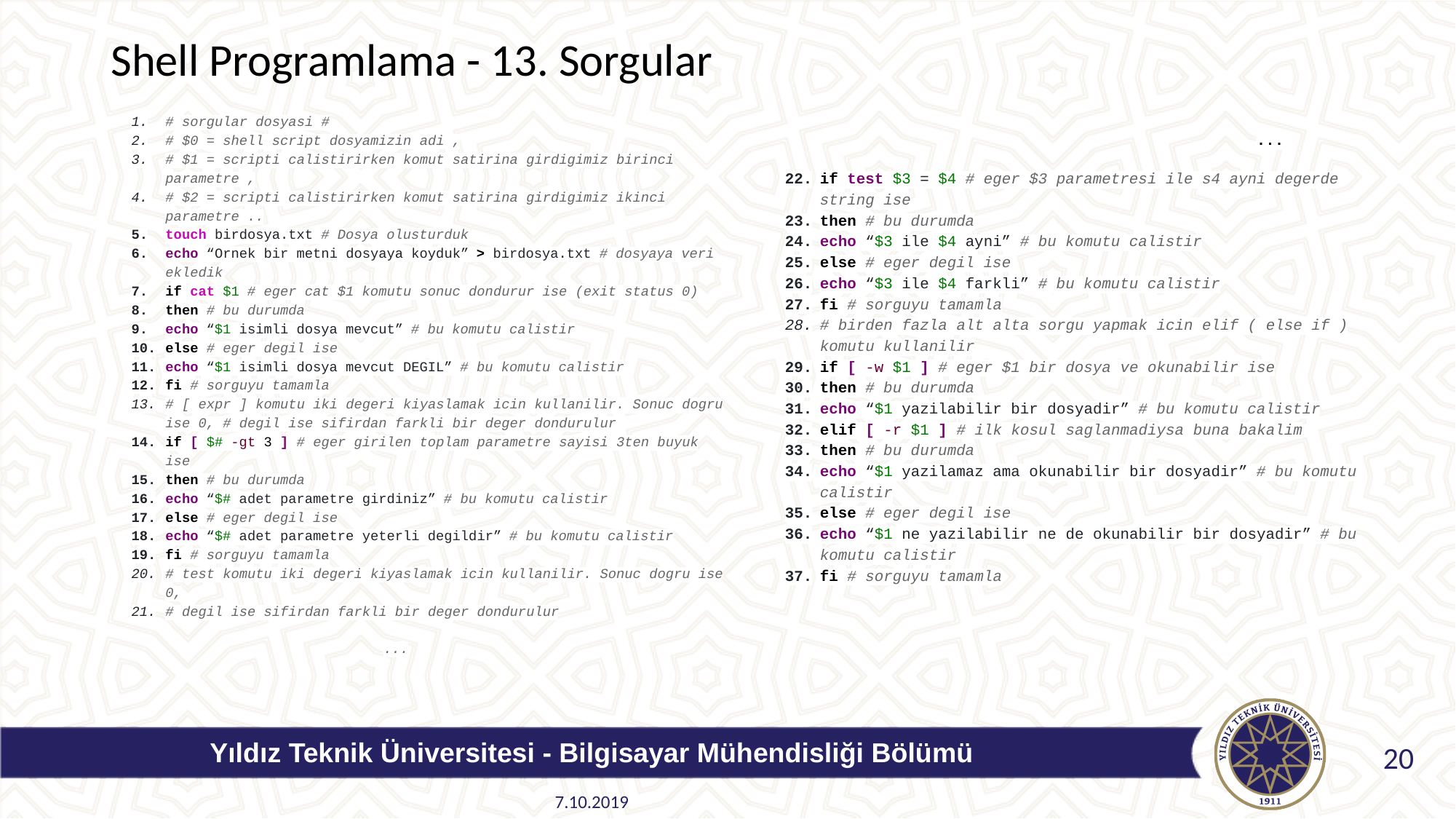

# Shell Programlama - 13. Sorgular
# sorgular dosyasi #
# $0 = shell script dosyamizin adi ,
# $1 = scripti calistirirken komut satirina girdigimiz birinci parametre ,
# $2 = scripti calistirirken komut satirina girdigimiz ikinci parametre ..
touch birdosya.txt # Dosya olusturduk
echo “Ornek bir metni dosyaya koyduk” > birdosya.txt # dosyaya veri ekledik
if cat $1 # eger cat $1 komutu sonuc dondurur ise (exit status 0)
then # bu durumda
echo “$1 isimli dosya mevcut” # bu komutu calistir
else # eger degil ise
echo “$1 isimli dosya mevcut DEGIL” # bu komutu calistir
fi # sorguyu tamamla
# [ expr ] komutu iki degeri kiyaslamak icin kullanilir. Sonuc dogru ise 0, # degil ise sifirdan farkli bir deger dondurulur
if [ $# -gt 3 ] # eger girilen toplam parametre sayisi 3ten buyuk ise
then # bu durumda
echo “$# adet parametre girdiniz” # bu komutu calistir
else # eger degil ise
echo “$# adet parametre yeterli degildir” # bu komutu calistir
fi # sorguyu tamamla
# test komutu iki degeri kiyaslamak icin kullanilir. Sonuc dogru ise 0,
# degil ise sifirdan farkli bir deger dondurulur
...
				...
if test $3 = $4 # eger $3 parametresi ile s4 ayni degerde string ise
then # bu durumda
echo “$3 ile $4 ayni” # bu komutu calistir
else # eger degil ise
echo “$3 ile $4 farkli” # bu komutu calistir
fi # sorguyu tamamla
# birden fazla alt alta sorgu yapmak icin elif ( else if ) komutu kullanilir
if [ -w $1 ] # eger $1 bir dosya ve okunabilir ise
then # bu durumda
echo “$1 yazilabilir bir dosyadir” # bu komutu calistir
elif [ -r $1 ] # ilk kosul saglanmadiysa buna bakalim
then # bu durumda
echo “$1 yazilamaz ama okunabilir bir dosyadir” # bu komutu calistir
else # eger degil ise
echo “$1 ne yazilabilir ne de okunabilir bir dosyadir” # bu komutu calistir
fi # sorguyu tamamla
Yıldız Teknik Üniversitesi - Bilgisayar Mühendisliği Bölümü
20
7.10.2019